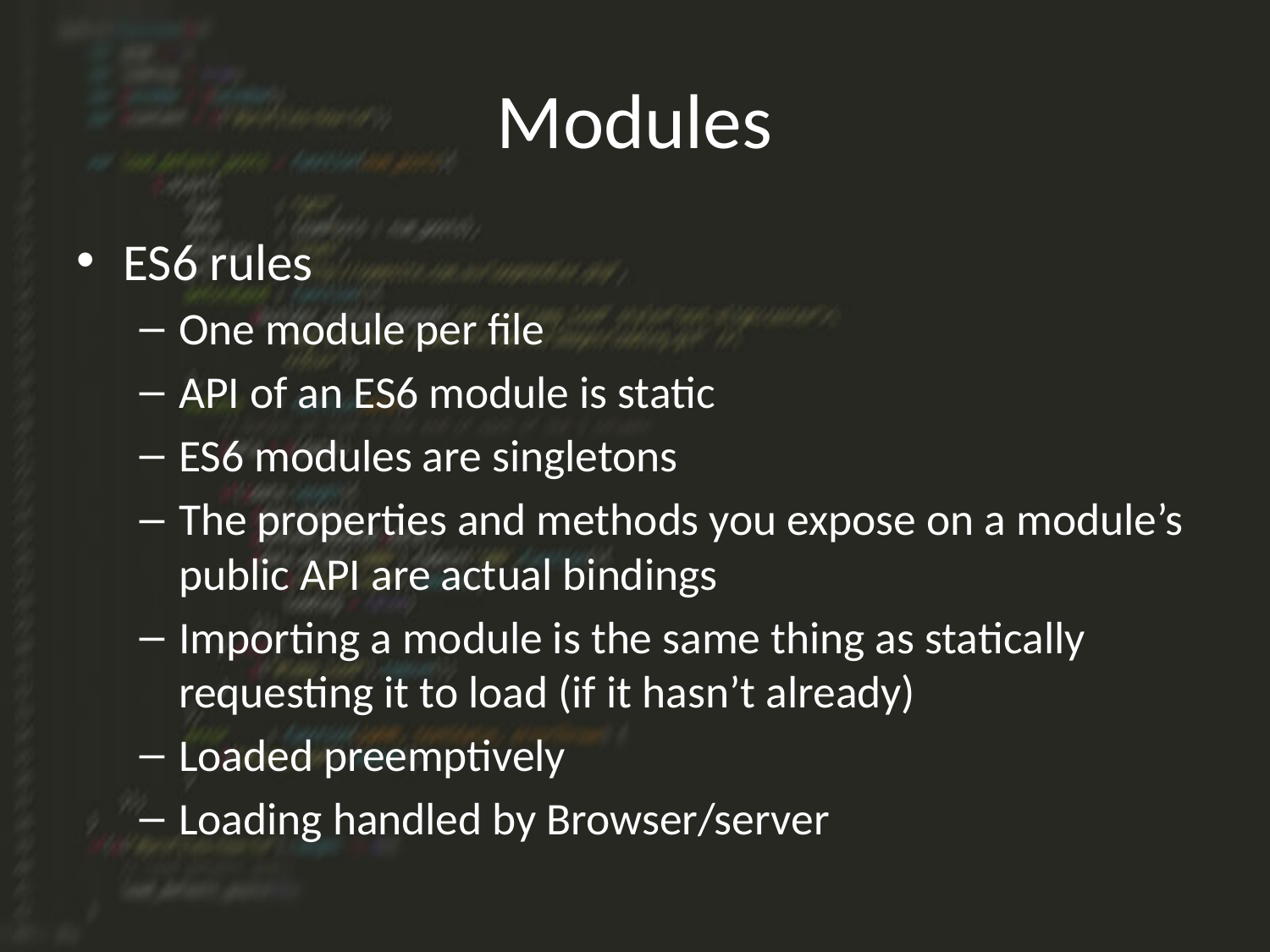

# Modules
ES6 rules
One module per file
API of an ES6 module is static
ES6 modules are singletons
The properties and methods you expose on a module’s public API are actual bindings
Importing a module is the same thing as statically requesting it to load (if it hasn’t already)
Loaded preemptively
Loading handled by Browser/server